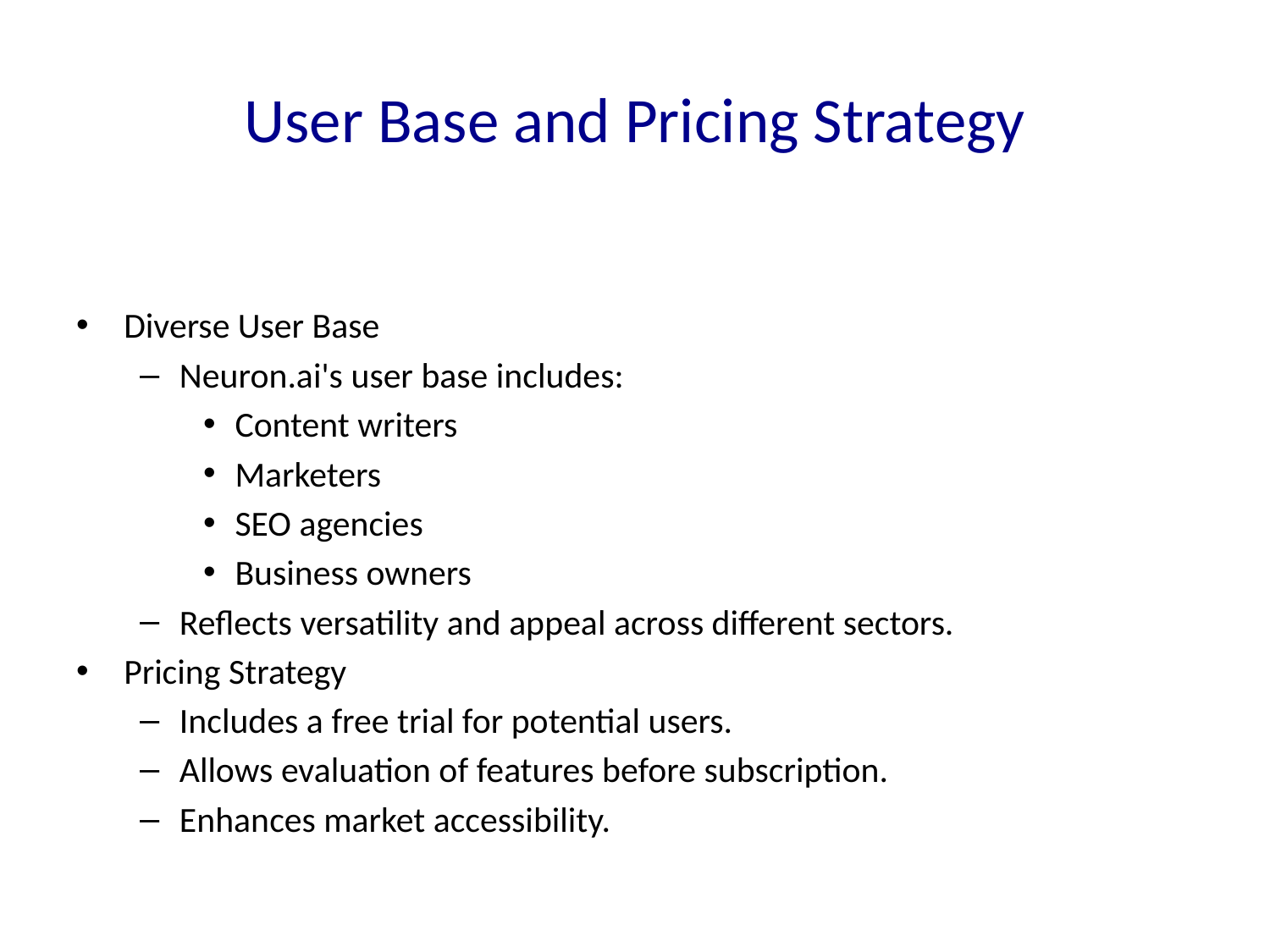

# User Base and Pricing Strategy

Diverse User Base
Neuron.ai's user base includes:
Content writers
Marketers
SEO agencies
Business owners
Reflects versatility and appeal across different sectors.
Pricing Strategy
Includes a free trial for potential users.
Allows evaluation of features before subscription.
Enhances market accessibility.